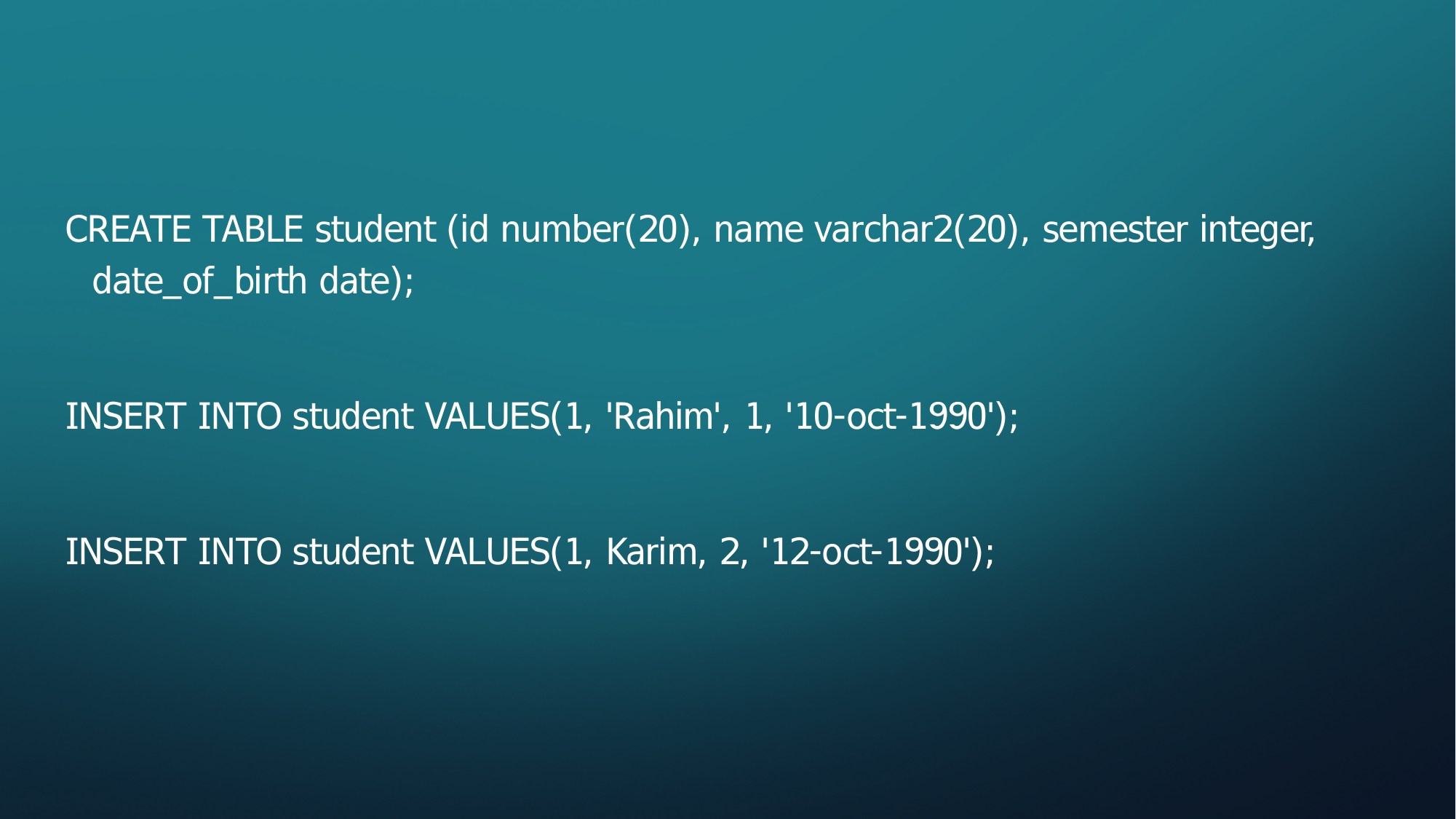

CREATE TABLE student (id number(20), name varchar2(20), semester integer, date_of_birth date);

INSERT INTO student VALUES(1, 'Rahim', 1, '10-oct-1990');

INSERT INTO student VALUES(1, Karim, 2, '12-oct-1990');